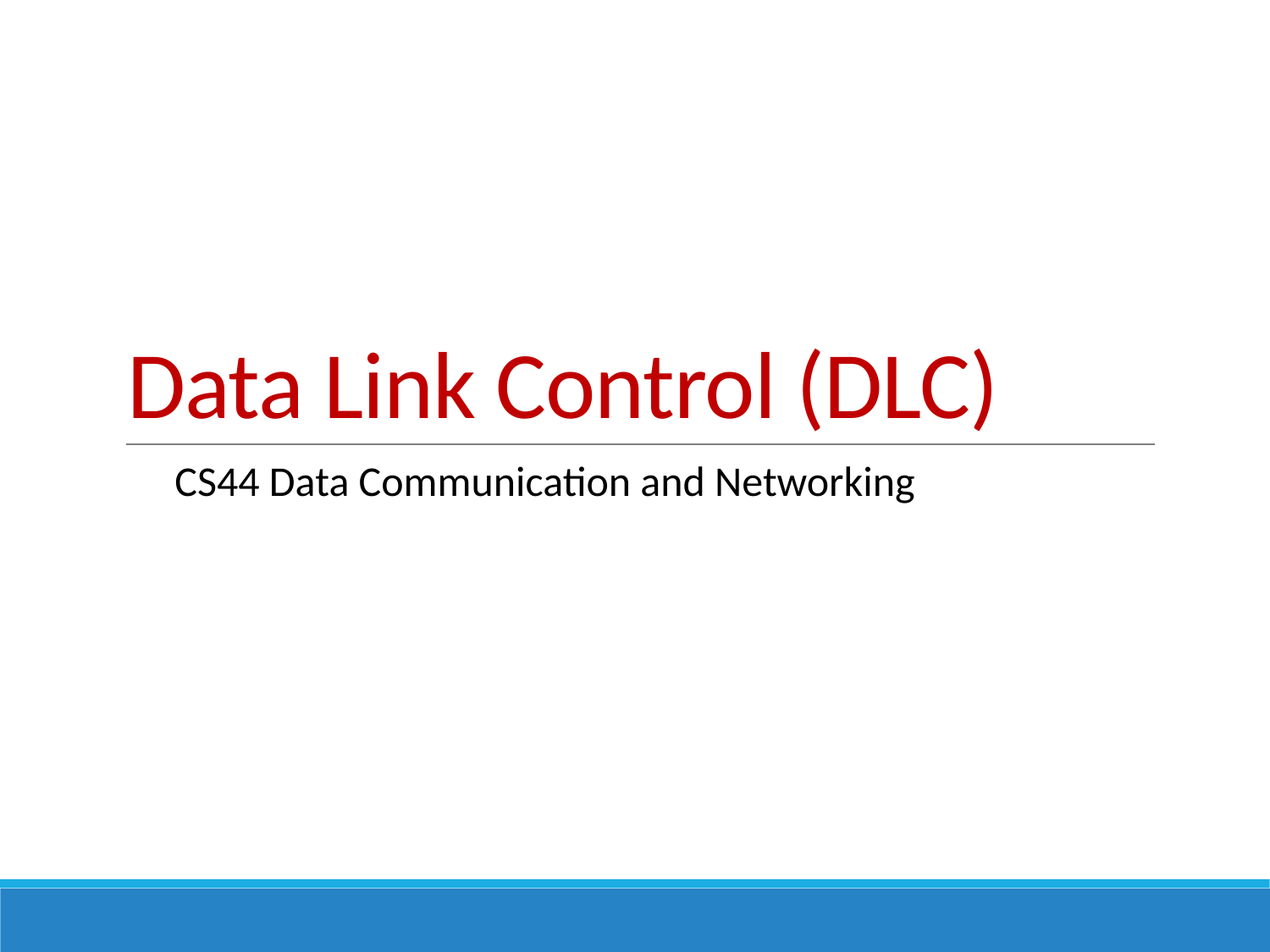

# Data Link Control (DLC)
CS44 Data Communication and Networking